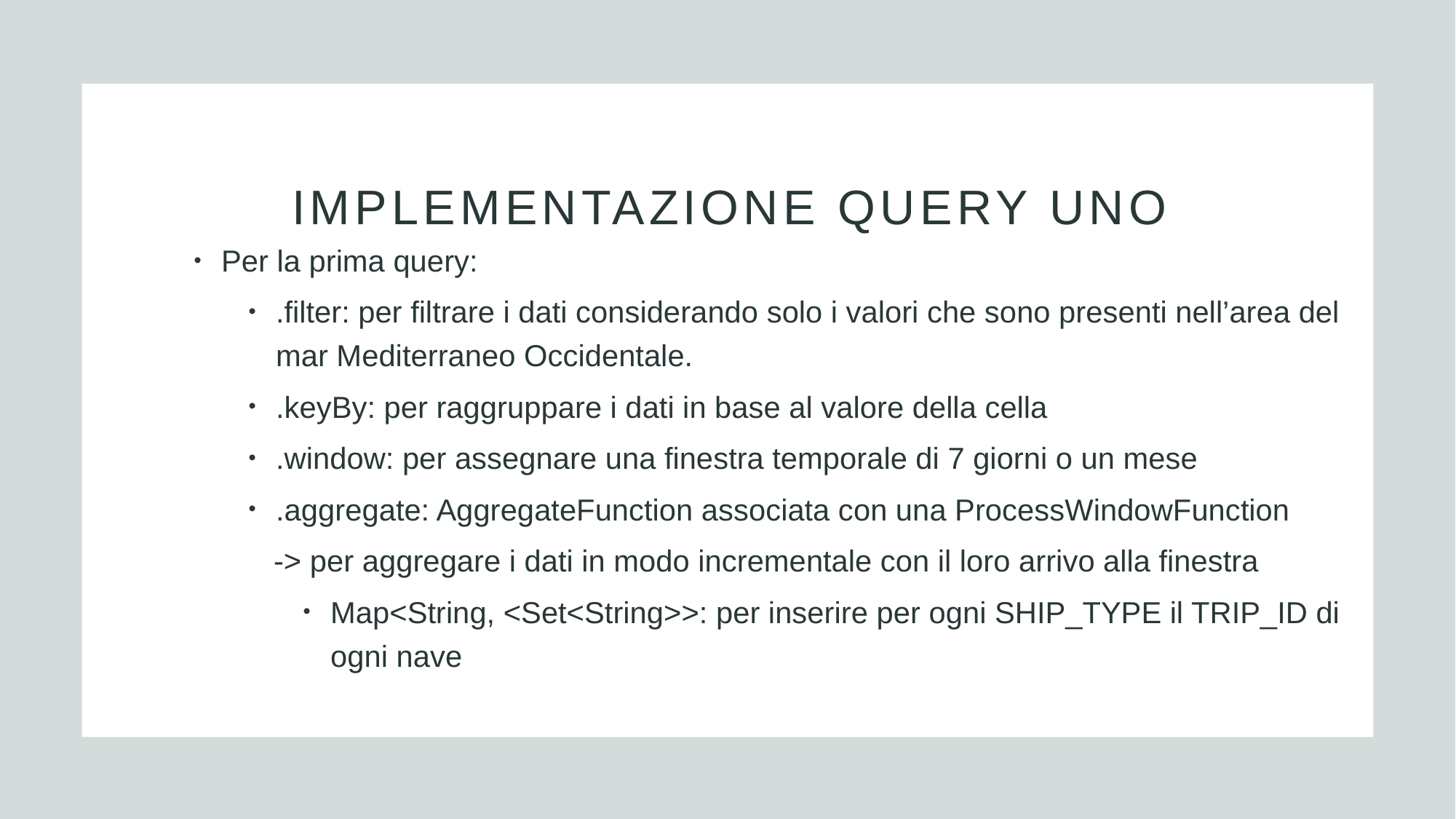

# Implementazione query uno
Per la prima query:
.filter: per filtrare i dati considerando solo i valori che sono presenti nell’area del mar Mediterraneo Occidentale.
.keyBy: per raggruppare i dati in base al valore della cella
.window: per assegnare una finestra temporale di 7 giorni o un mese
.aggregate: AggregateFunction associata con una ProcessWindowFunction
   -> per aggregare i dati in modo incrementale con il loro arrivo alla finestra
Map<String, <Set<String>>: per inserire per ogni SHIP_TYPE il TRIP_ID di ogni nave